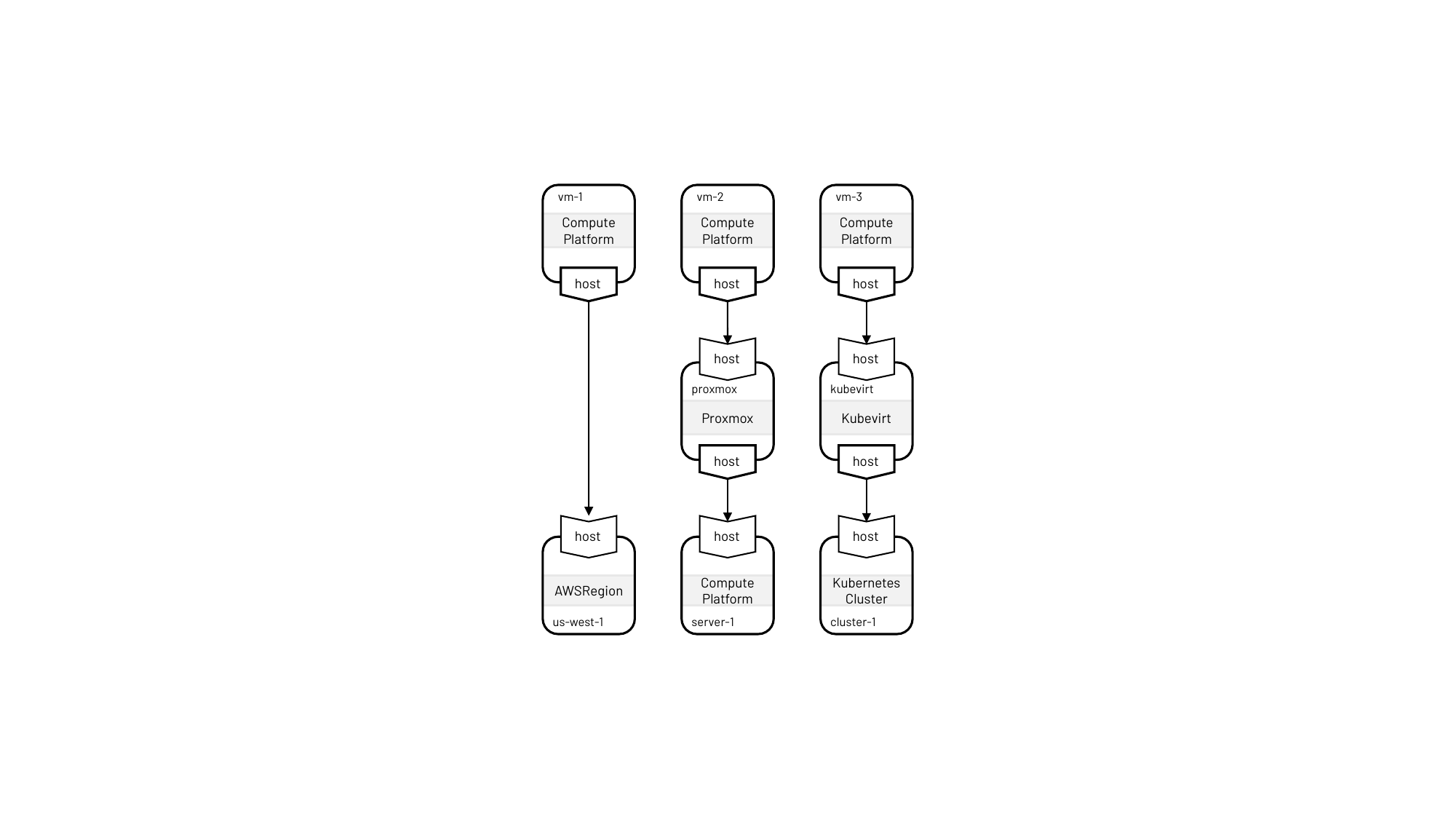

vm-1
Compute
Platform

host
vm-2
Compute
Platform

host
vm-3
Compute
Platform

host

host
proxmox
Proxmox

host

host
kubevirt
Kubevirt

host

host
us-west-1
AWSRegion

host
server-1
Compute
Platform

host
cluster-1
Kubernetes
Cluster